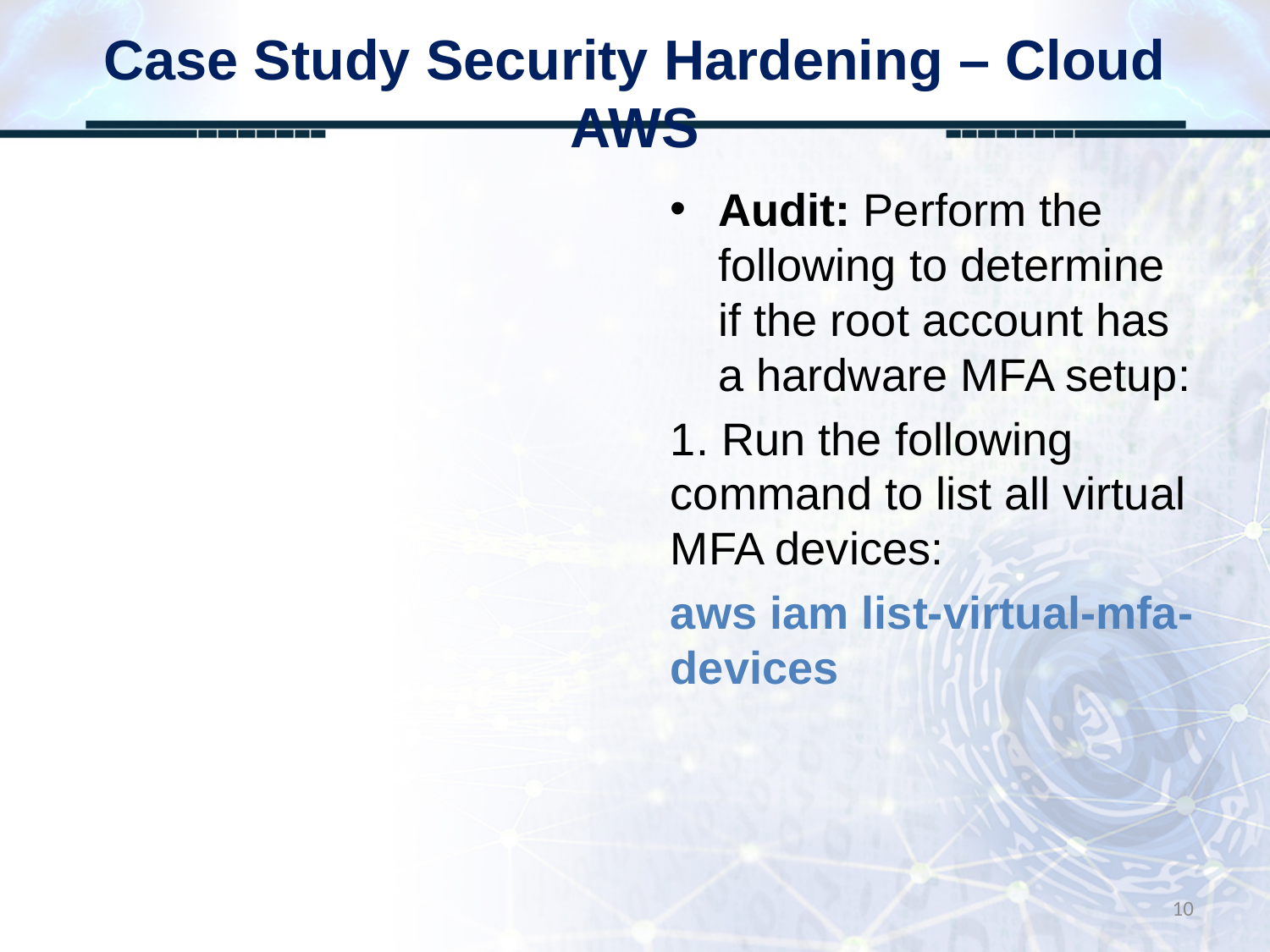

# Case Study Security Hardening – Cloud AWS
Audit: Perform the following to determine if the root account has a hardware MFA setup:
1. Run the following command to list all virtual MFA devices:
aws iam list-virtual-mfa-devices
10